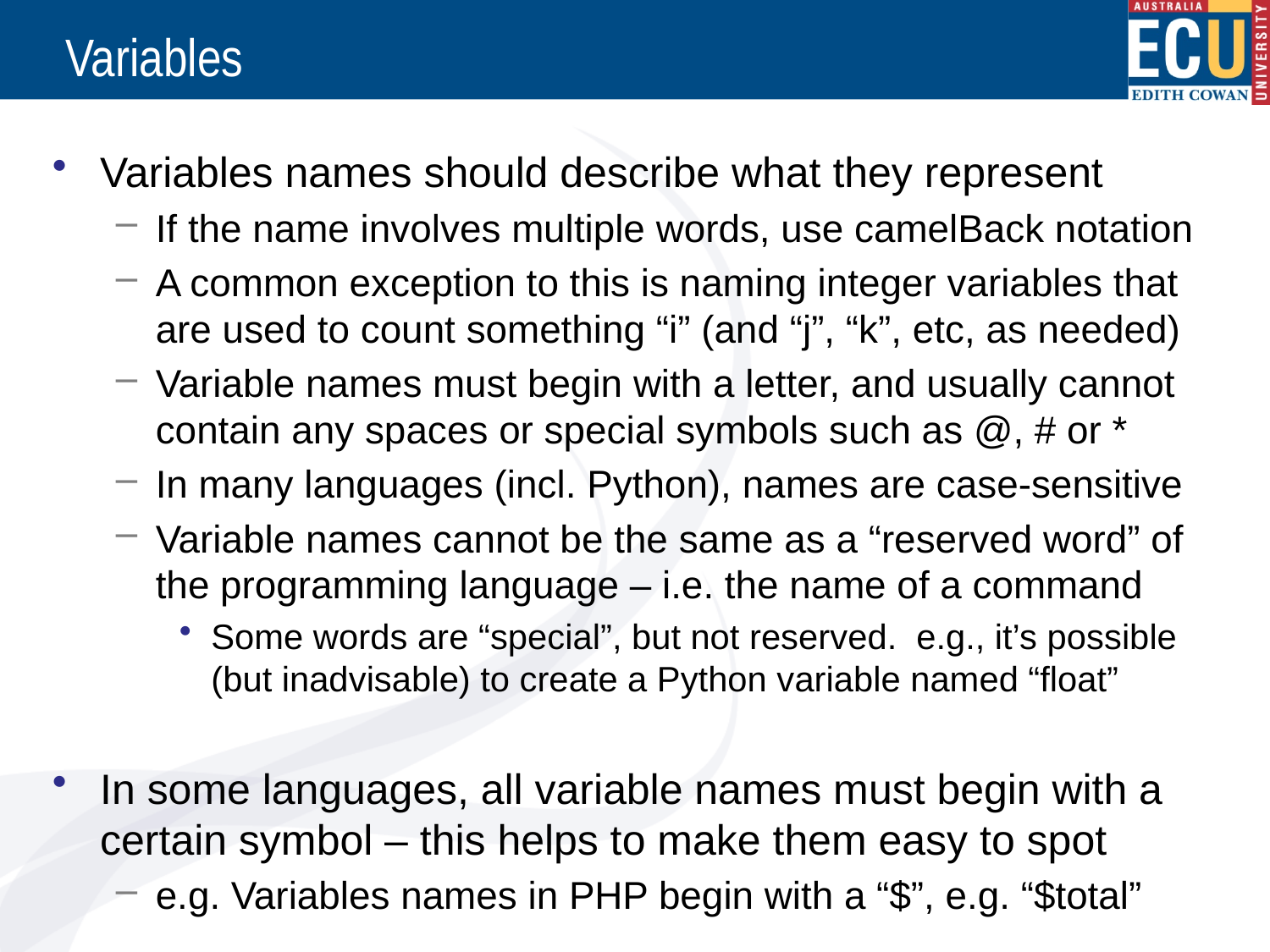

# Variables
Variables names should describe what they represent
If the name involves multiple words, use camelBack notation
A common exception to this is naming integer variables that are used to count something “i” (and “j”, “k”, etc, as needed)
Variable names must begin with a letter, and usually cannot contain any spaces or special symbols such as @, # or *
In many languages (incl. Python), names are case-sensitive
Variable names cannot be the same as a “reserved word” of the programming language – i.e. the name of a command
Some words are “special”, but not reserved.  e.g., it’s possible (but inadvisable) to create a Python variable named “float”

In some languages, all variable names must begin with a certain symbol – this helps to make them easy to spot
e.g. Variables names in PHP begin with a “$”, e.g. “$total”